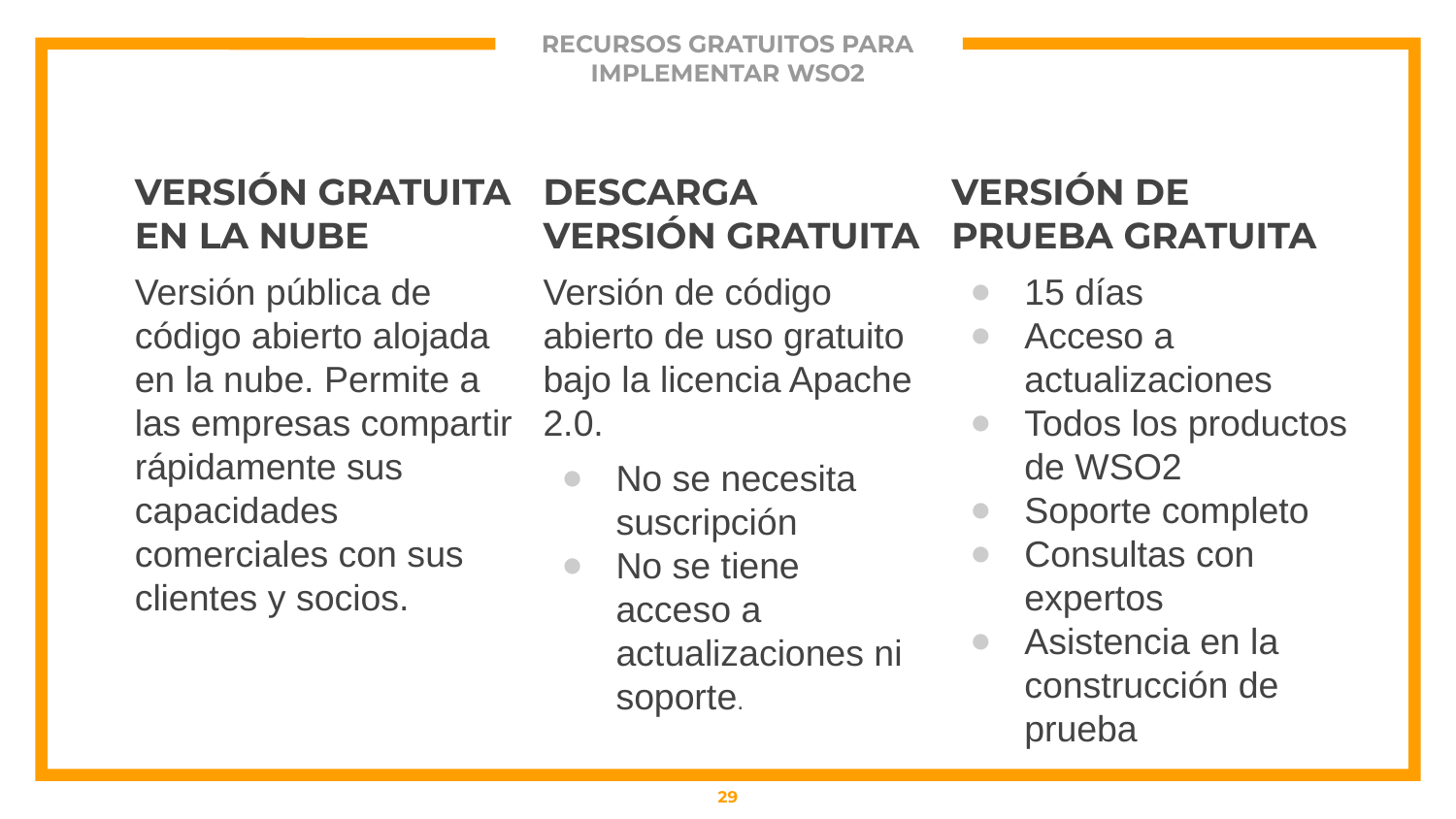

# RECURSOS GRATUITOS PARA IMPLEMENTAR WSO2
VERSIÓN GRATUITA EN LA NUBE
Versión pública de código abierto alojada en la nube. Permite a las empresas compartir rápidamente sus capacidades comerciales con sus clientes y socios.
DESCARGA VERSIÓN GRATUITA
Versión de código abierto de uso gratuito bajo la licencia Apache 2.0.
No se necesita suscripción
No se tiene acceso a actualizaciones ni soporte.
VERSIÓN DE PRUEBA GRATUITA
15 días
Acceso a actualizaciones
Todos los productos de WSO2
Soporte completo
Consultas con expertos
Asistencia en la construcción de prueba

29